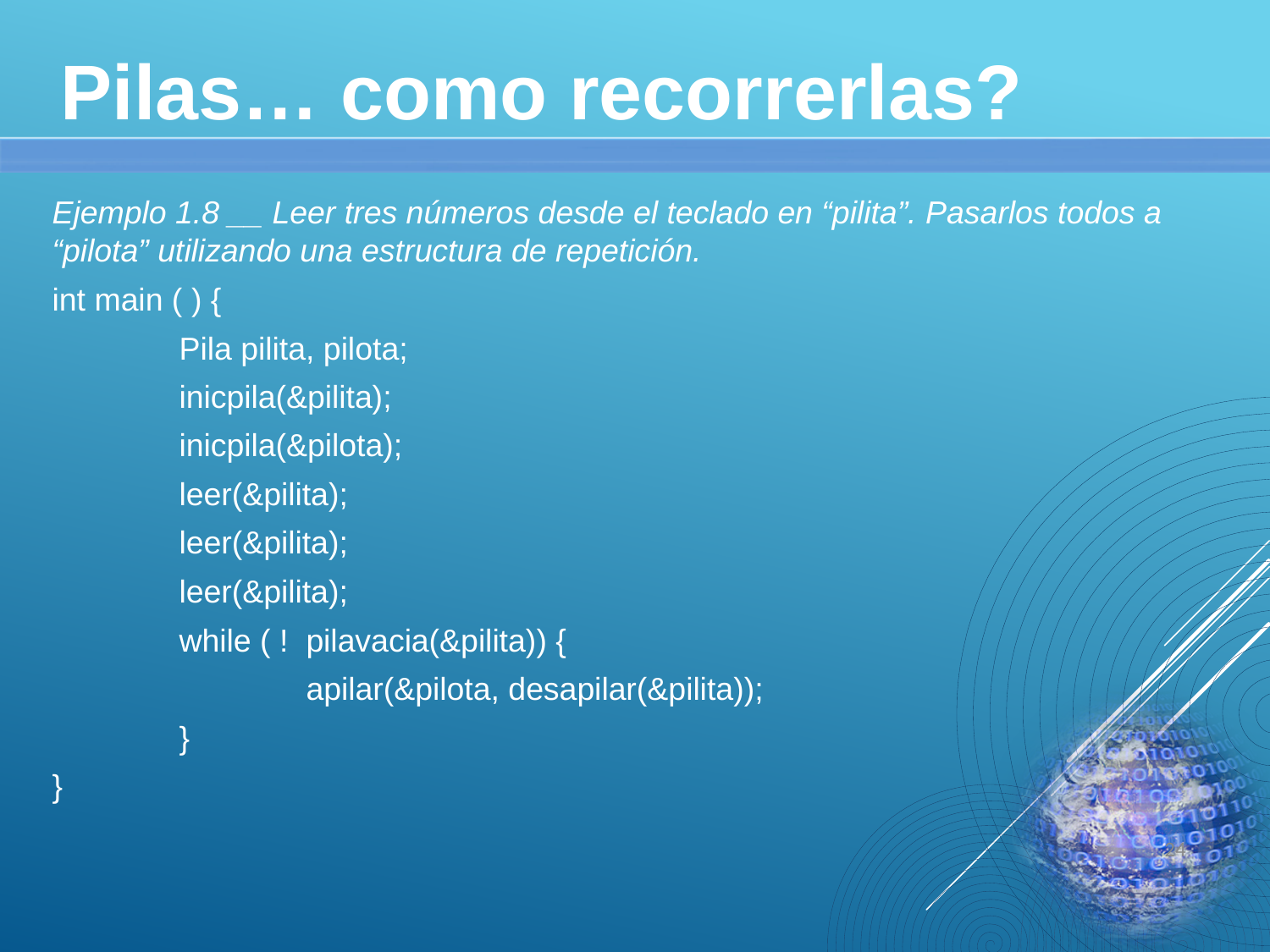

Pilas… como recorrerlas?

Ejemplo 1.8 __ Leer tres números desde el teclado en “pilita”. Pasarlos todos a “pilota” utilizando una estructura de repetición.
int main ( ) {
	Pila pilita, pilota;
	inicpila(&pilita);
	inicpila(&pilota);
	leer(&pilita);
	leer(&pilita);
	leer(&pilita);
	while ( !  pilavacia(&pilita)) {
		apilar(&pilota, desapilar(&pilita));
	}
}
24